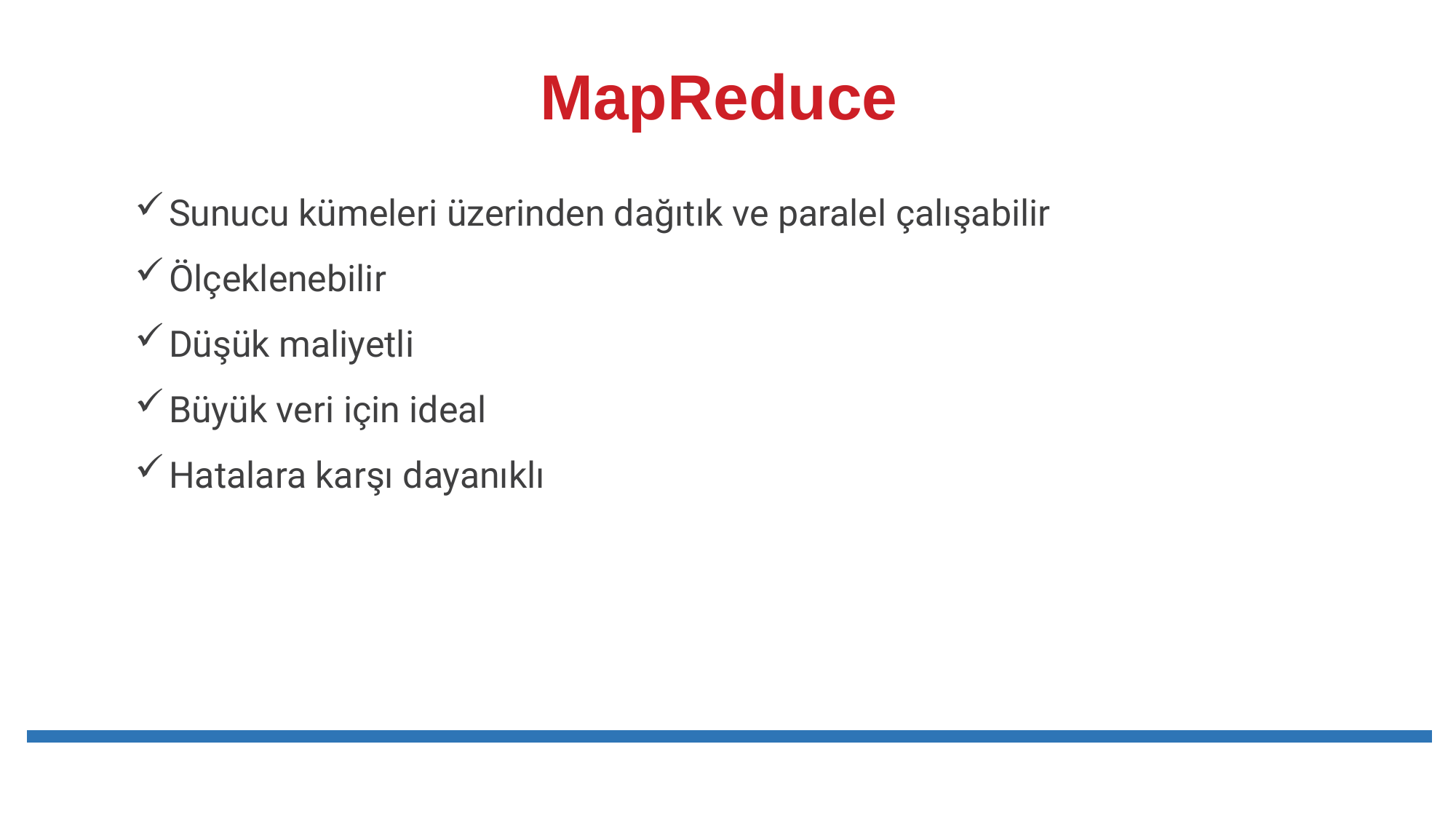

# MapReduce
Sunucu kümeleri üzerinden dağıtık ve paralel çalışabilir
Ölçeklenebilir
Düşük maliyetli
Büyük veri için ideal
Hatalara karşı dayanıklı